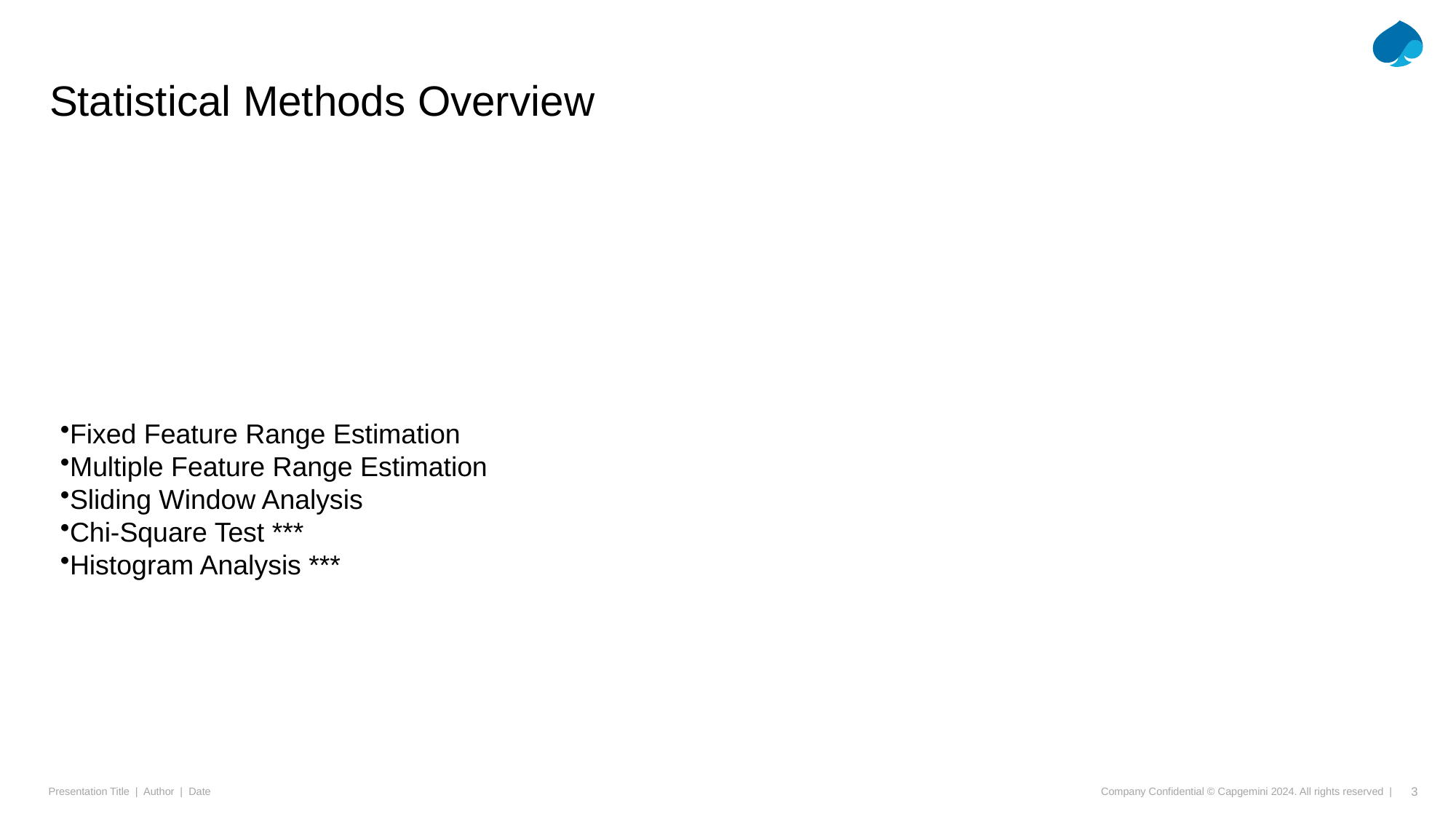

# Statistical Methods Overview

Fixed Feature Range Estimation
Multiple Feature Range Estimation
Sliding Window Analysis
Chi-Square Test ***
Histogram Analysis ***